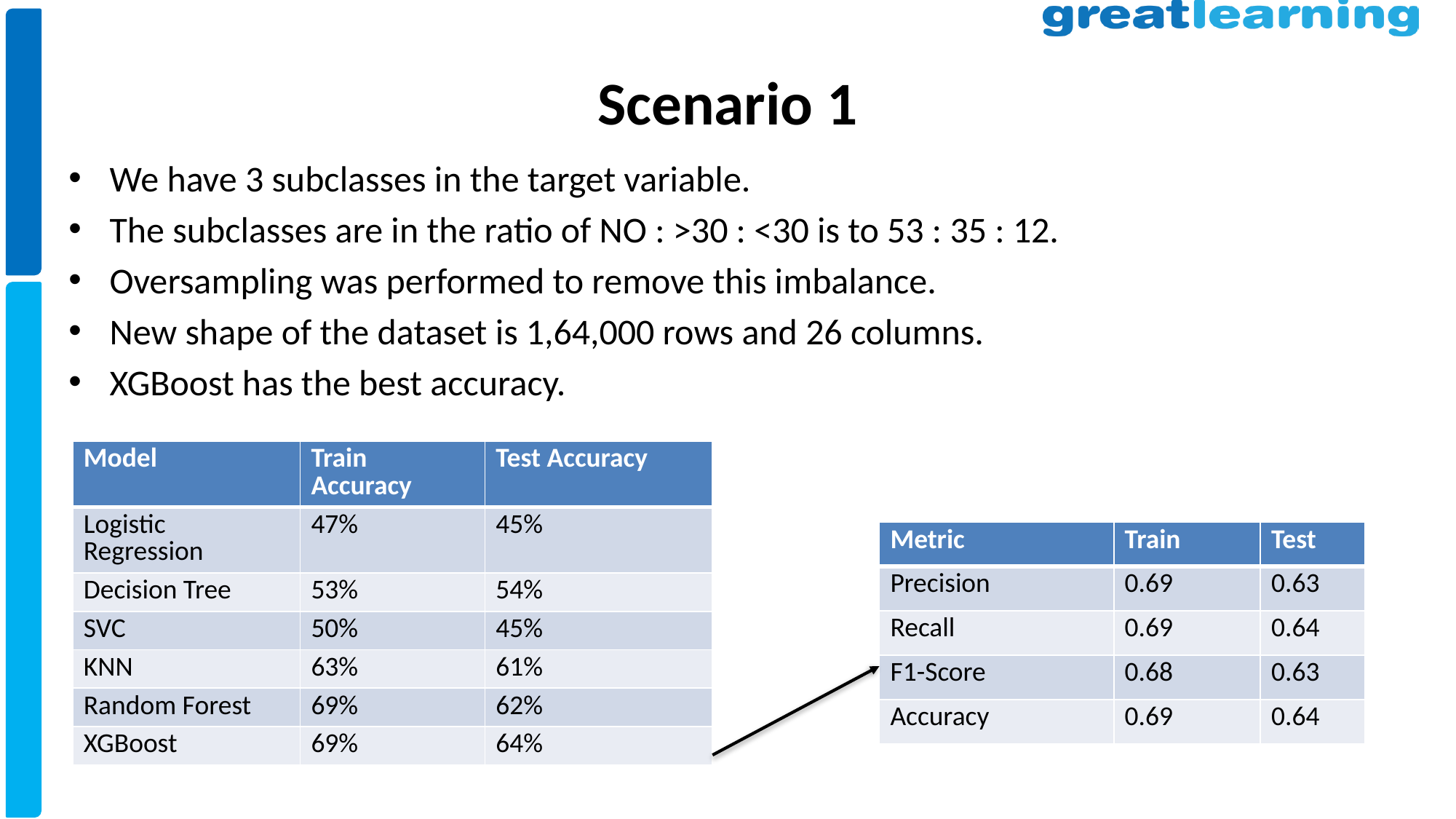

# Scenario 1
We have 3 subclasses in the target variable.
The subclasses are in the ratio of NO : >30 : <30 is to 53 : 35 : 12.
Oversampling was performed to remove this imbalance.
New shape of the dataset is 1,64,000 rows and 26 columns.
XGBoost has the best accuracy.

| Model | Train Accuracy | Test Accuracy |
| --- | --- | --- |
| Logistic Regression | 47% | 45% |
| Decision Tree | 53% | 54% |
| SVC | 50% | 45% |
| KNN | 63% | 61% |
| Random Forest | 69% | 62% |
| XGBoost | 69% | 64% |
| Metric | Train | Test |
| --- | --- | --- |
| Precision | 0.69 | 0.63 |
| Recall | 0.69 | 0.64 |
| F1-Score | 0.68 | 0.63 |
| Accuracy | 0.69 | 0.64 |